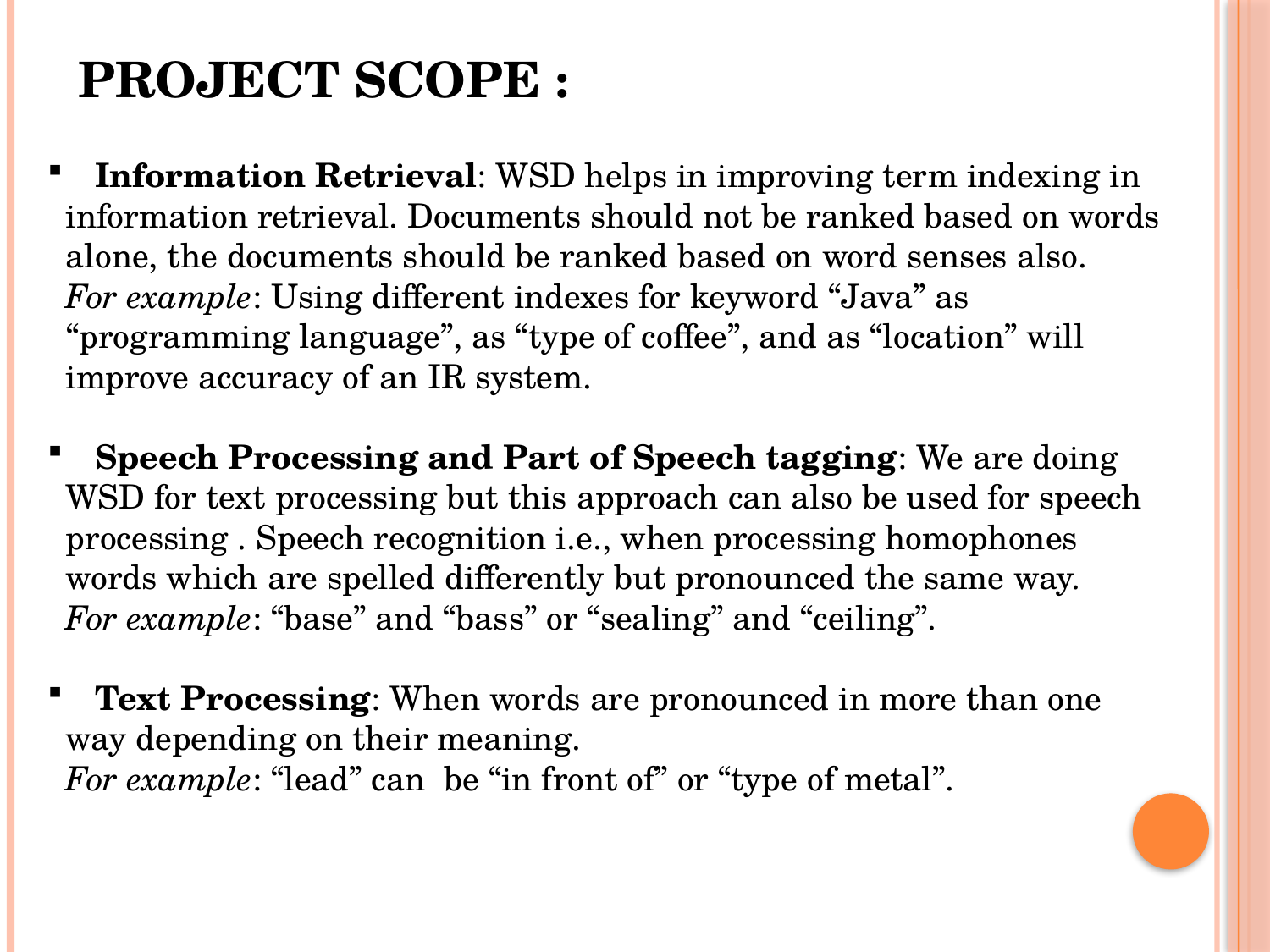

PROJECT SCOPE :
Information Retrieval: WSD helps in improving term indexing in
  information retrieval. Documents should not be ranked based on words
  alone, the documents should be ranked based on word senses also.
  For example: Using different indexes for keyword “Java” as
  “programming language”, as “type of coffee”, and as “location” will
  improve accuracy of an IR system.

Speech Processing and Part of Speech tagging: We are doing
  WSD for text processing but this approach can also be used for speech
  processing . Speech recognition i.e., when processing homophones
  words which are spelled differently but pronounced the same way.
  For example: “base” and “bass” or “sealing” and “ceiling”.

Text Processing: When words are pronounced in more than one
  way depending on their meaning.
  For example: “lead” can  be “in front of” or “type of metal”.